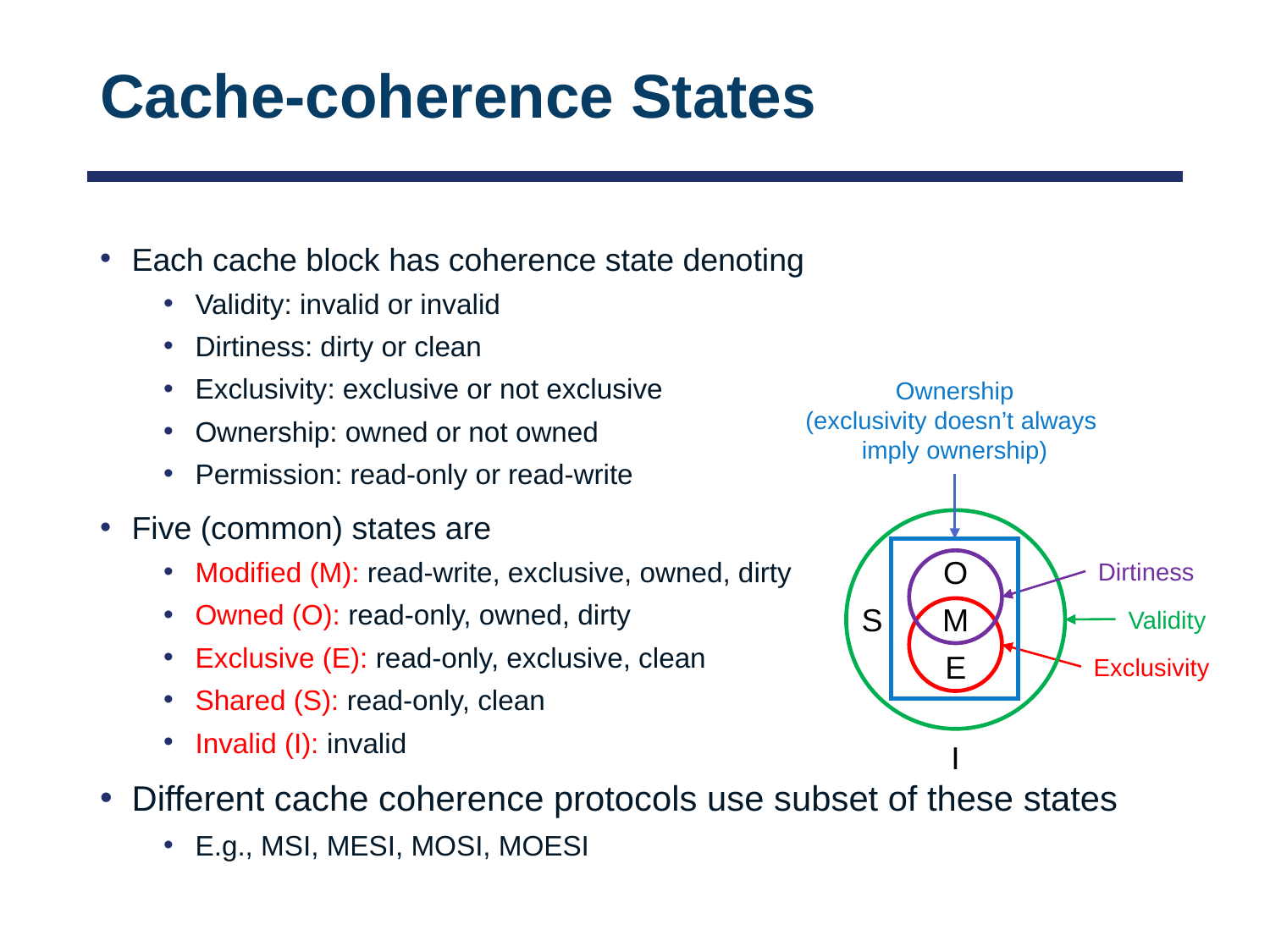

# Cache-coherence States
Each cache block has coherence state denoting
Validity: invalid or invalid
Dirtiness: dirty or clean
Exclusivity: exclusive or not exclusive
Ownership: owned or not owned
Permission: read-only or read-write
Five (common) states are
Modified (M): read-write, exclusive, owned, dirty
Owned (O): read-only, owned, dirty
Exclusive (E): read-only, exclusive, clean
Shared (S): read-only, clean
Invalid (I): invalid
Different cache coherence protocols use subset of these states
E.g., MSI, MESI, MOSI, MOESI
Ownership
(exclusivity doesn’t always
imply ownership)

Validity
O
S
M
E
I
Dirtiness

Exclusivity